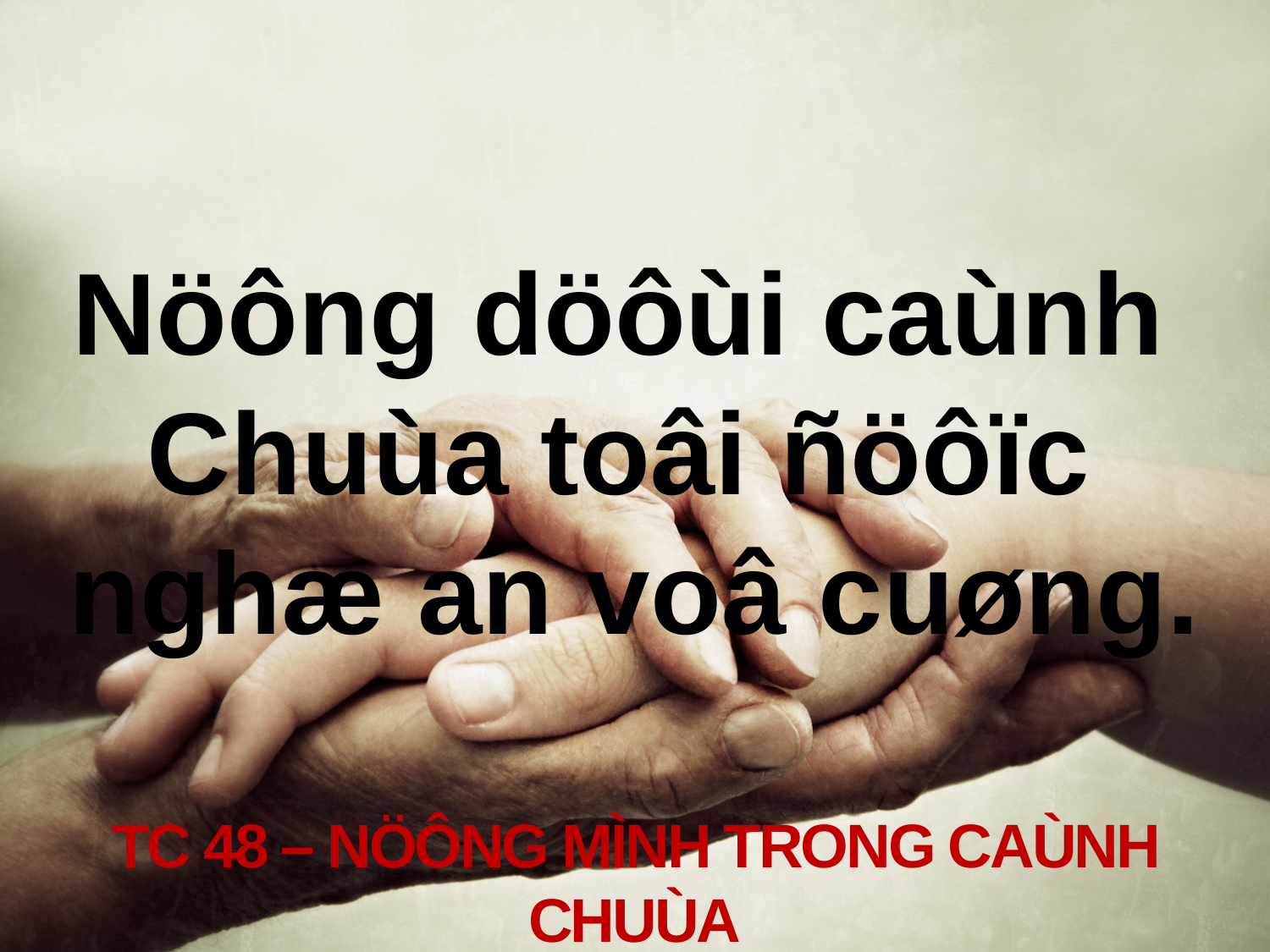

Nöông döôùi caùnh
Chuùa toâi ñöôïc
nghæ an voâ cuøng.
TC 48 – NÖÔNG MÌNH TRONG CAÙNH CHUÙA